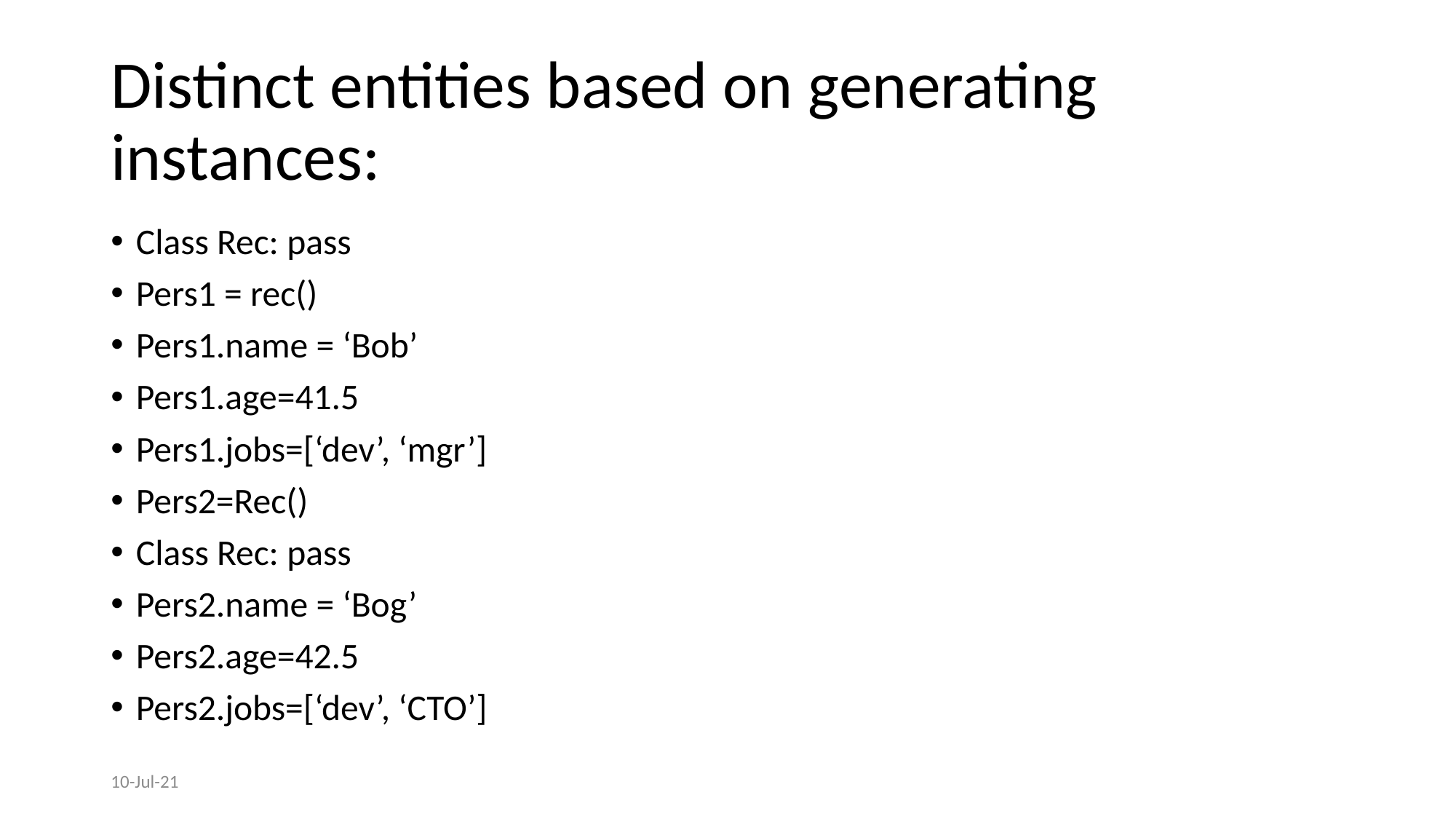

# Distinct entities based on generating instances:
Class Rec: pass
Pers1 = rec()
Pers1.name = ‘Bob’
Pers1.age=41.5
Pers1.jobs=[‘dev’, ‘mgr’]
Pers2=Rec()
Class Rec: pass
Pers2.name = ‘Bog’
Pers2.age=42.5
Pers2.jobs=[‘dev’, ‘CTO’]

10-Jul-21